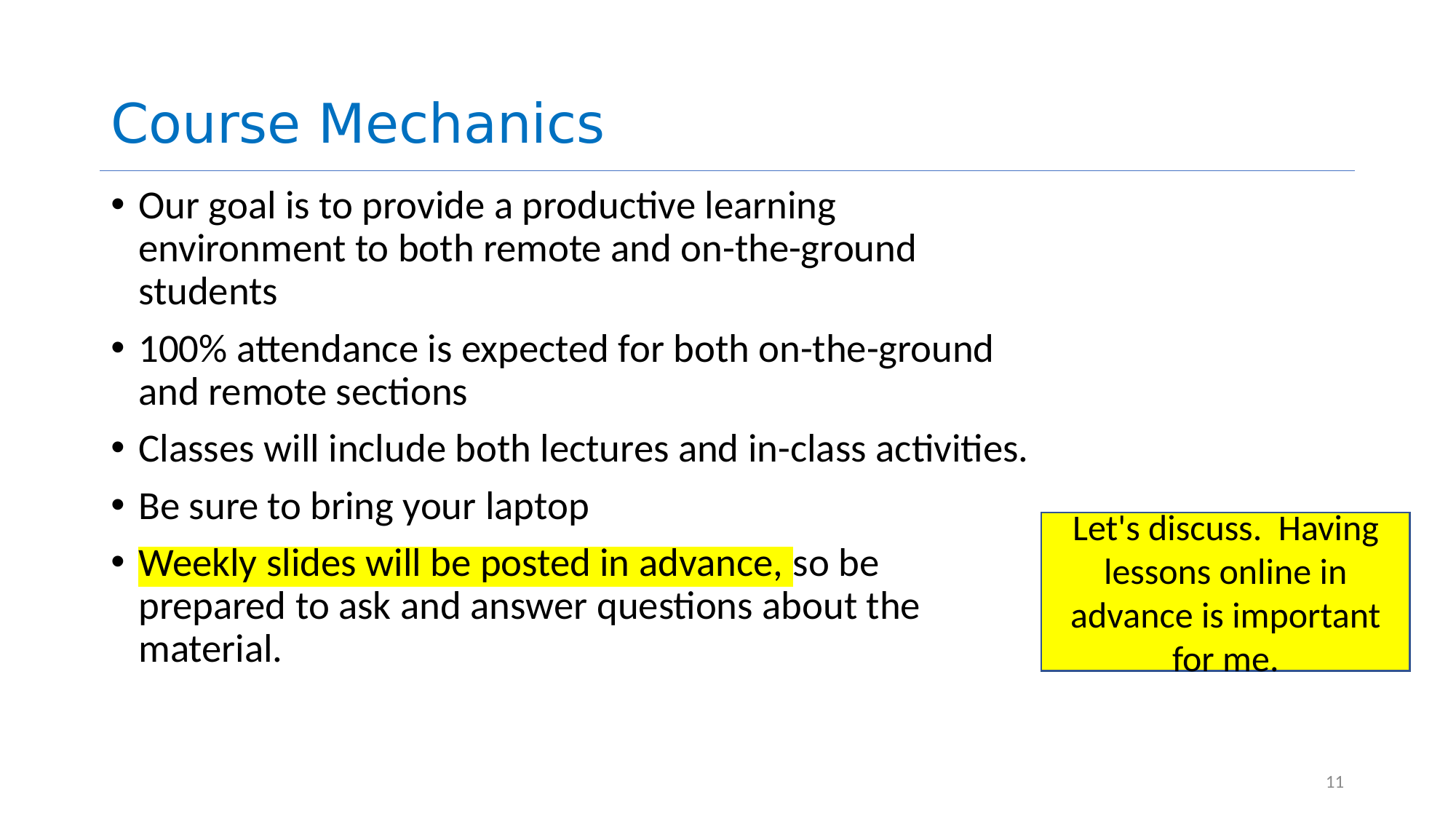

# Course Mechanics
Our goal is to provide a productive learning environment to both remote and on-the-ground students
100% attendance is expected for both on-the-ground and remote sections
Classes will include both lectures and in-class activities.
Be sure to bring your laptop
Weekly slides will be posted in advance, so be prepared to ask and answer questions about the material.
Let's discuss.  Having lessons online in advance is important for me.
11